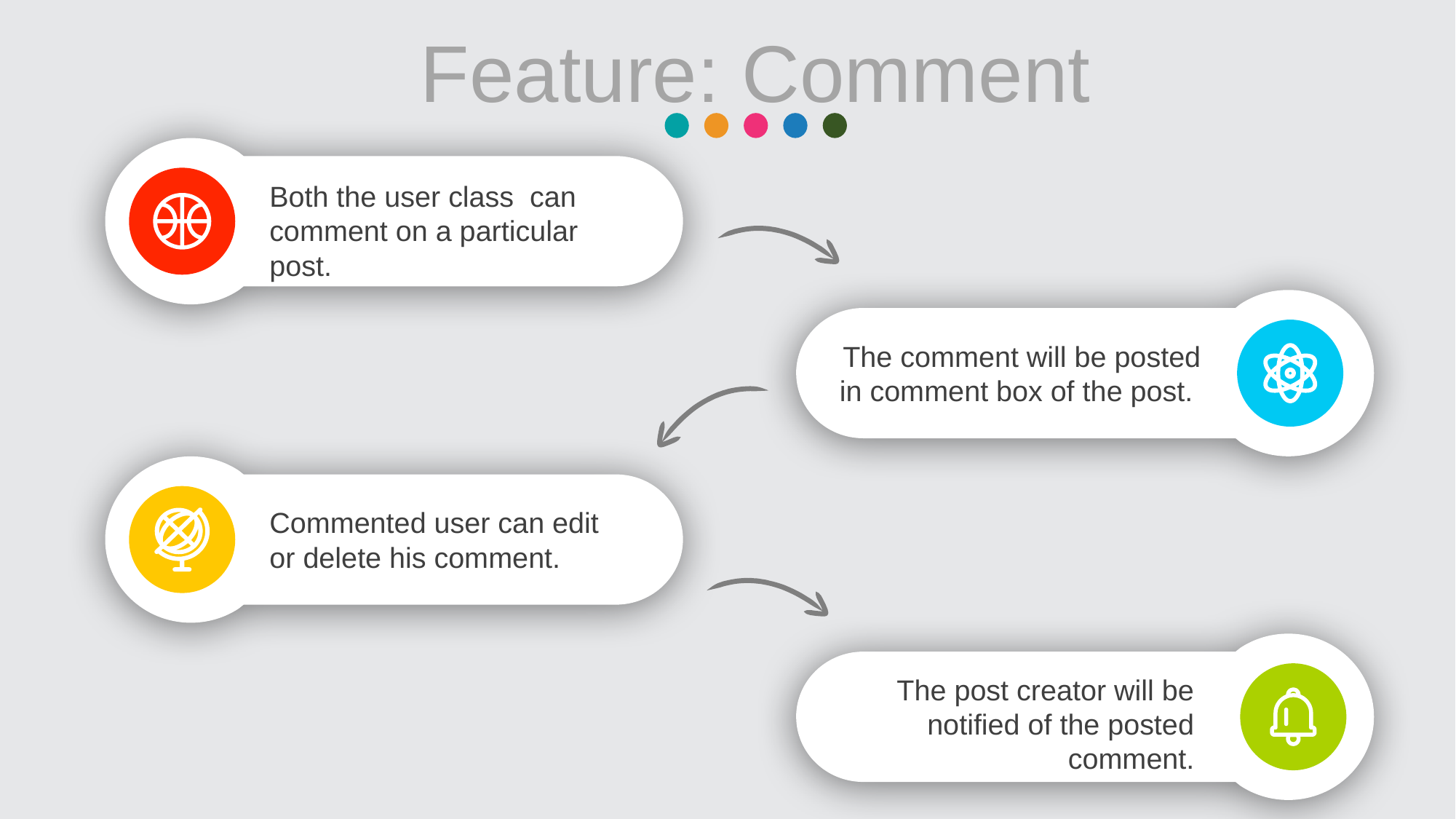

Feature: Comment

Both the user class  can comment on a particular post.

The comment will be posted in comment box of the post.

Commented user can edit or delete his comment.

The post creator will be notified of the posted comment.